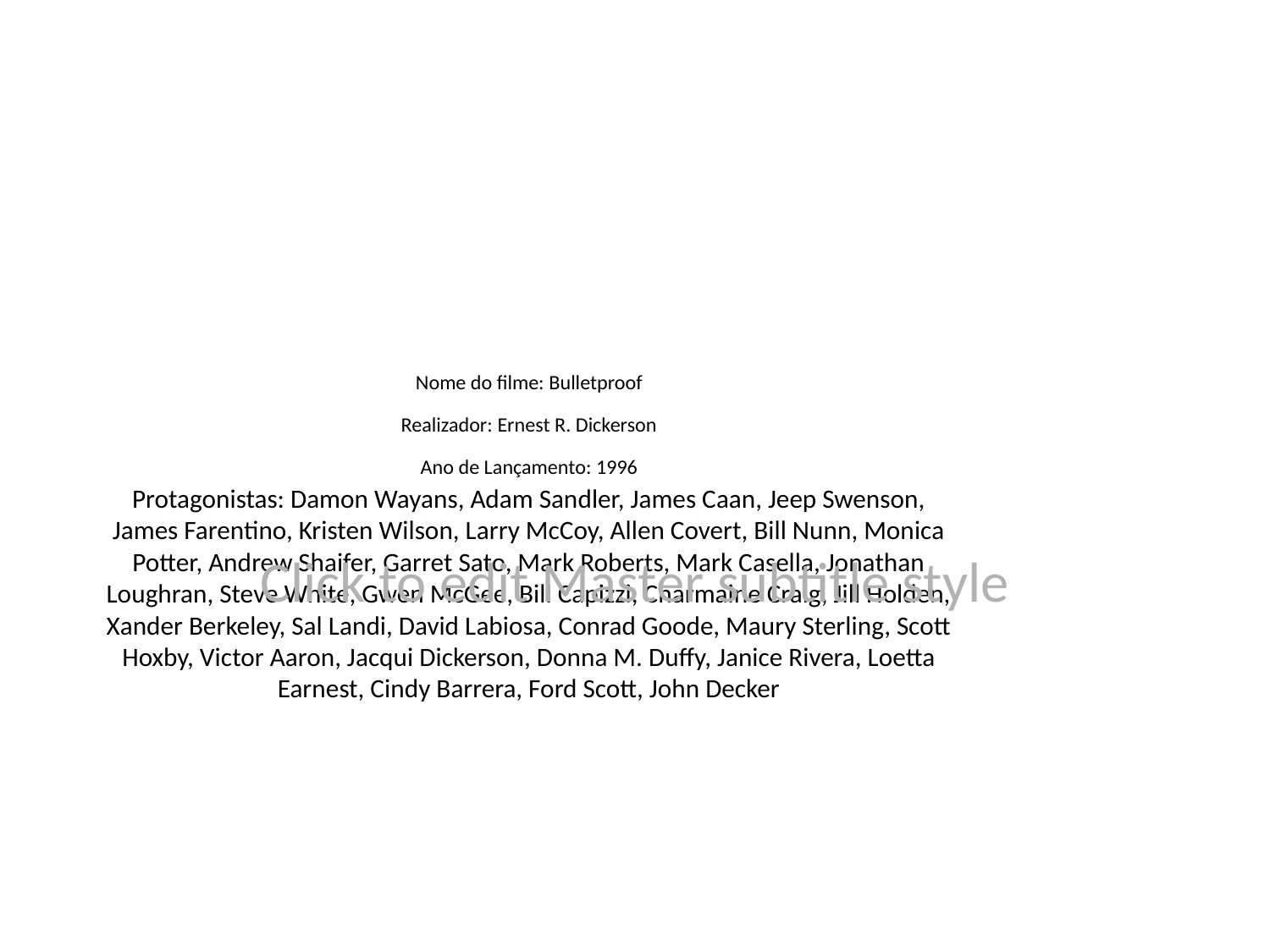

# Nome do filme: Bulletproof
Realizador: Ernest R. Dickerson
Ano de Lançamento: 1996
Protagonistas: Damon Wayans, Adam Sandler, James Caan, Jeep Swenson, James Farentino, Kristen Wilson, Larry McCoy, Allen Covert, Bill Nunn, Monica Potter, Andrew Shaifer, Garret Sato, Mark Roberts, Mark Casella, Jonathan Loughran, Steve White, Gwen McGee, Bill Capizzi, Charmaine Craig, Jill Holden, Xander Berkeley, Sal Landi, David Labiosa, Conrad Goode, Maury Sterling, Scott Hoxby, Victor Aaron, Jacqui Dickerson, Donna M. Duffy, Janice Rivera, Loetta Earnest, Cindy Barrera, Ford Scott, John Decker
Click to edit Master subtitle style